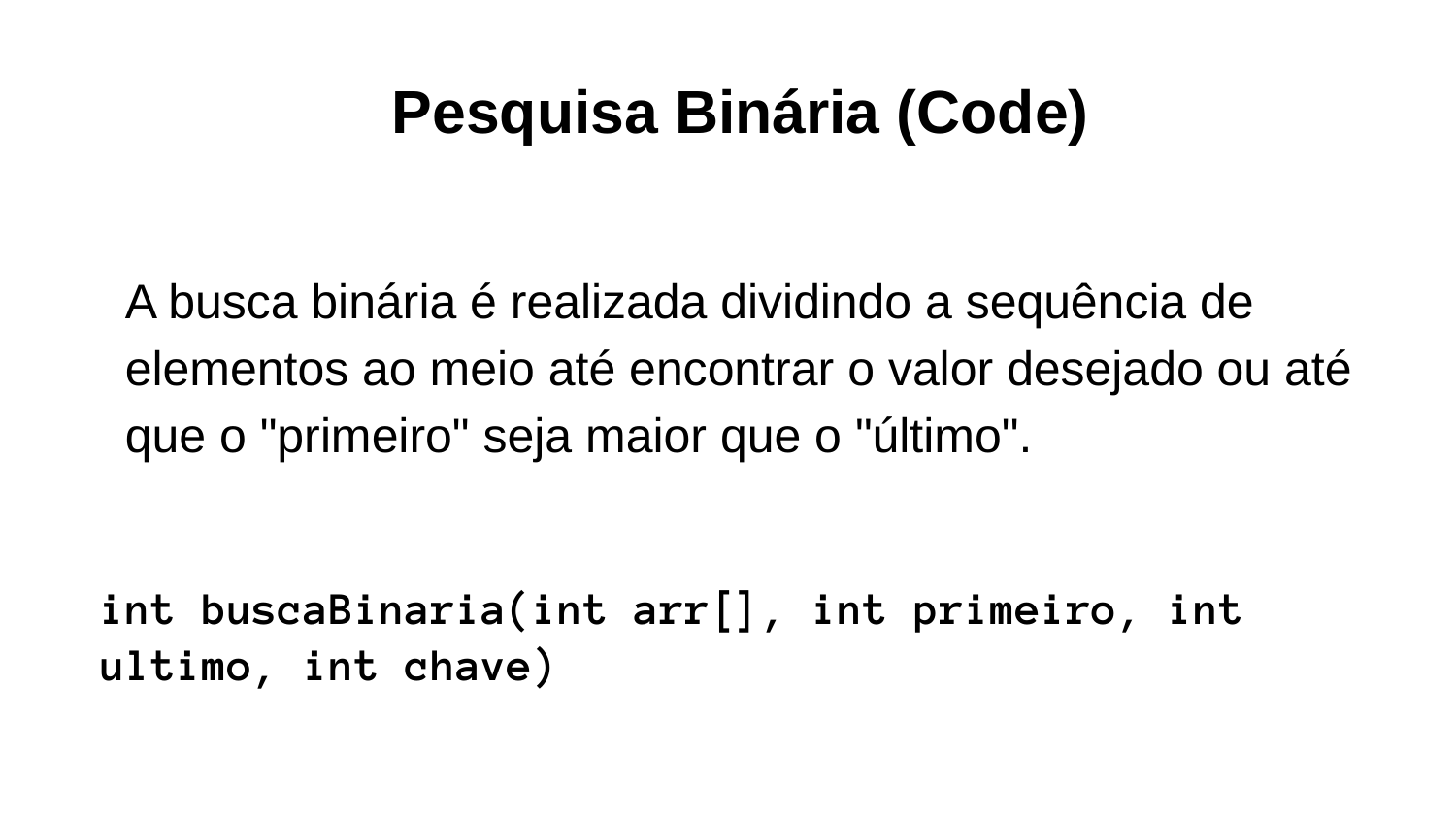

Pesquisa Binária (Code)
A busca binária é realizada dividindo a sequência de elementos ao meio até encontrar o valor desejado ou até que o "primeiro" seja maior que o "último".
int buscaBinaria(int arr[], int primeiro, int ultimo, int chave)